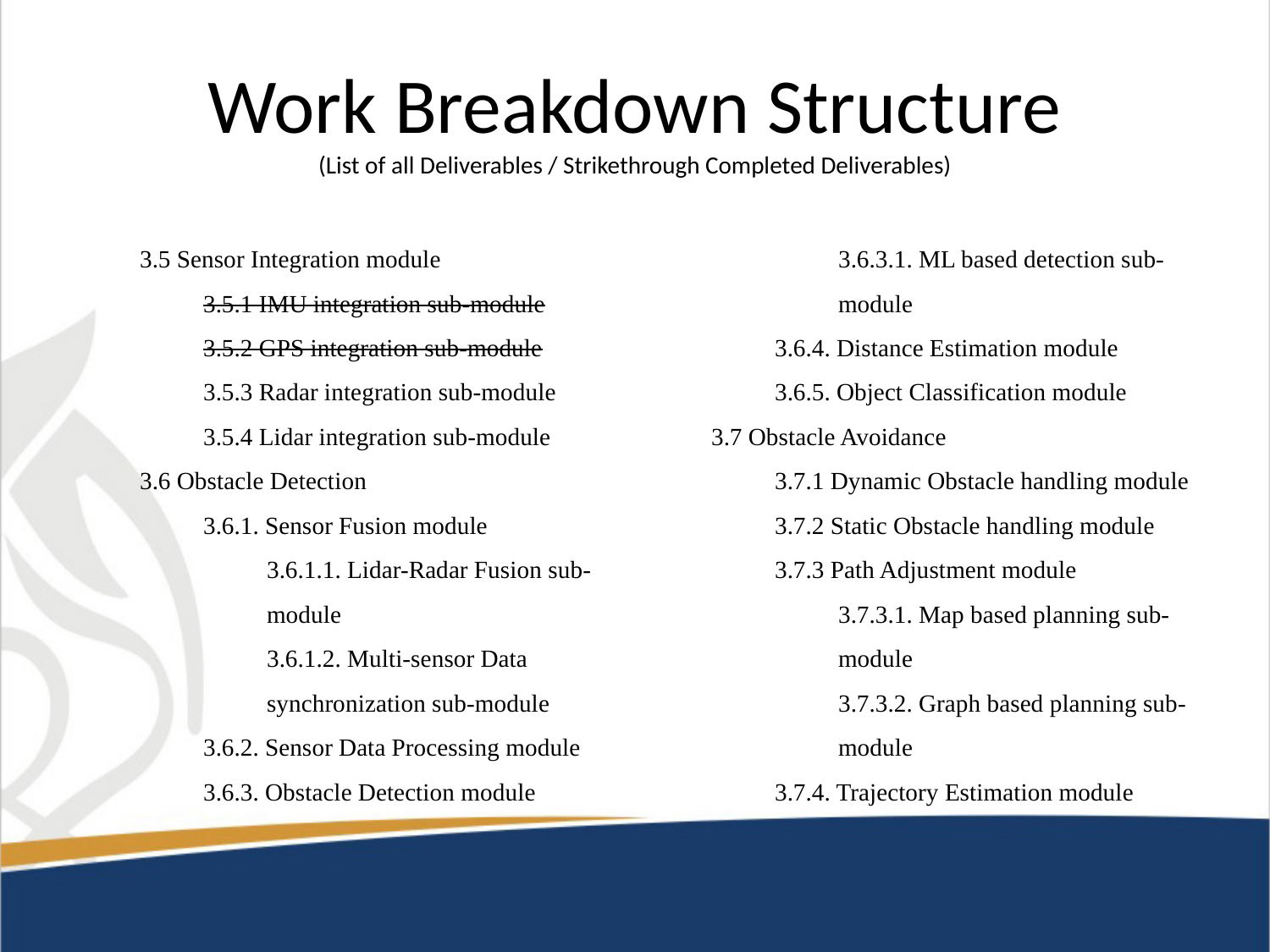

# Work Breakdown Structure (List of all Deliverables / Strikethrough Completed Deliverables)
3.5 Sensor Integration module
3.5.1 IMU integration sub-module
3.5.2 GPS integration sub-module
3.5.3 Radar integration sub-module
3.5.4 Lidar integration sub-module
3.6 Obstacle Detection
3.6.1. Sensor Fusion module
3.6.1.1. Lidar-Radar Fusion sub-module
3.6.1.2. Multi-sensor Data synchronization sub-module
3.6.2. Sensor Data Processing module
3.6.3. Obstacle Detection module

3.6.3.1. ML based detection sub-module
3.6.4. Distance Estimation module
3.6.5. Object Classification module
3.7 Obstacle Avoidance
3.7.1 Dynamic Obstacle handling module
3.7.2 Static Obstacle handling module
3.7.3 Path Adjustment module
3.7.3.1. Map based planning sub-module
3.7.3.2. Graph based planning sub-module
3.7.4. Trajectory Estimation module